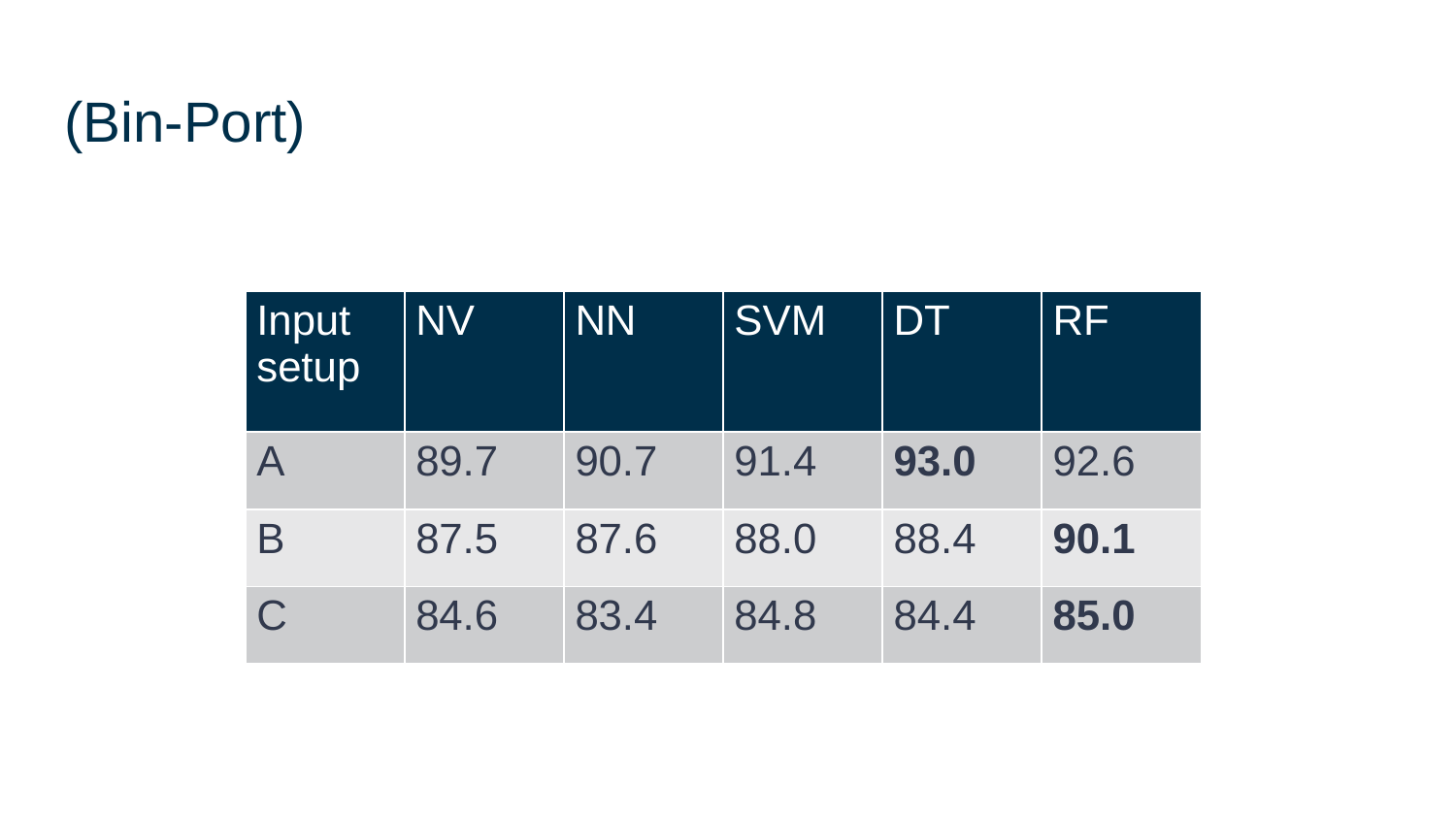

# (Bin-Port)
| Input setup | NV | NN | SVM | DT | RF |
| --- | --- | --- | --- | --- | --- |
| A | 89.7 | 90.7 | 91.4 | 93.0 | 92.6 |
| B | 87.5 | 87.6 | 88.0 | 88.4 | 90.1 |
| C | 84.6 | 83.4 | 84.8 | 84.4 | 85.0 |